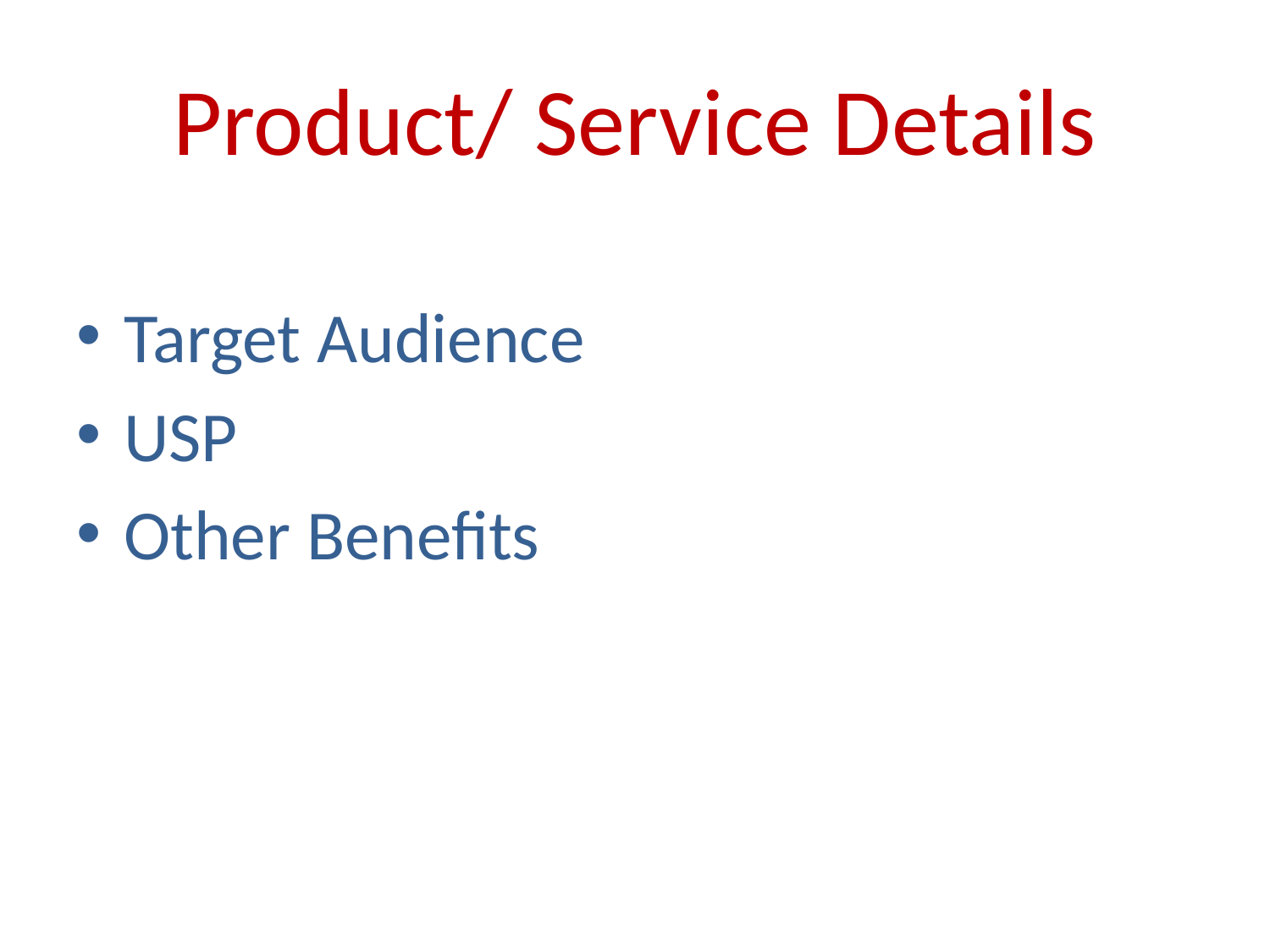

# Product/ Service Details
Target Audience
USP
Other Benefits